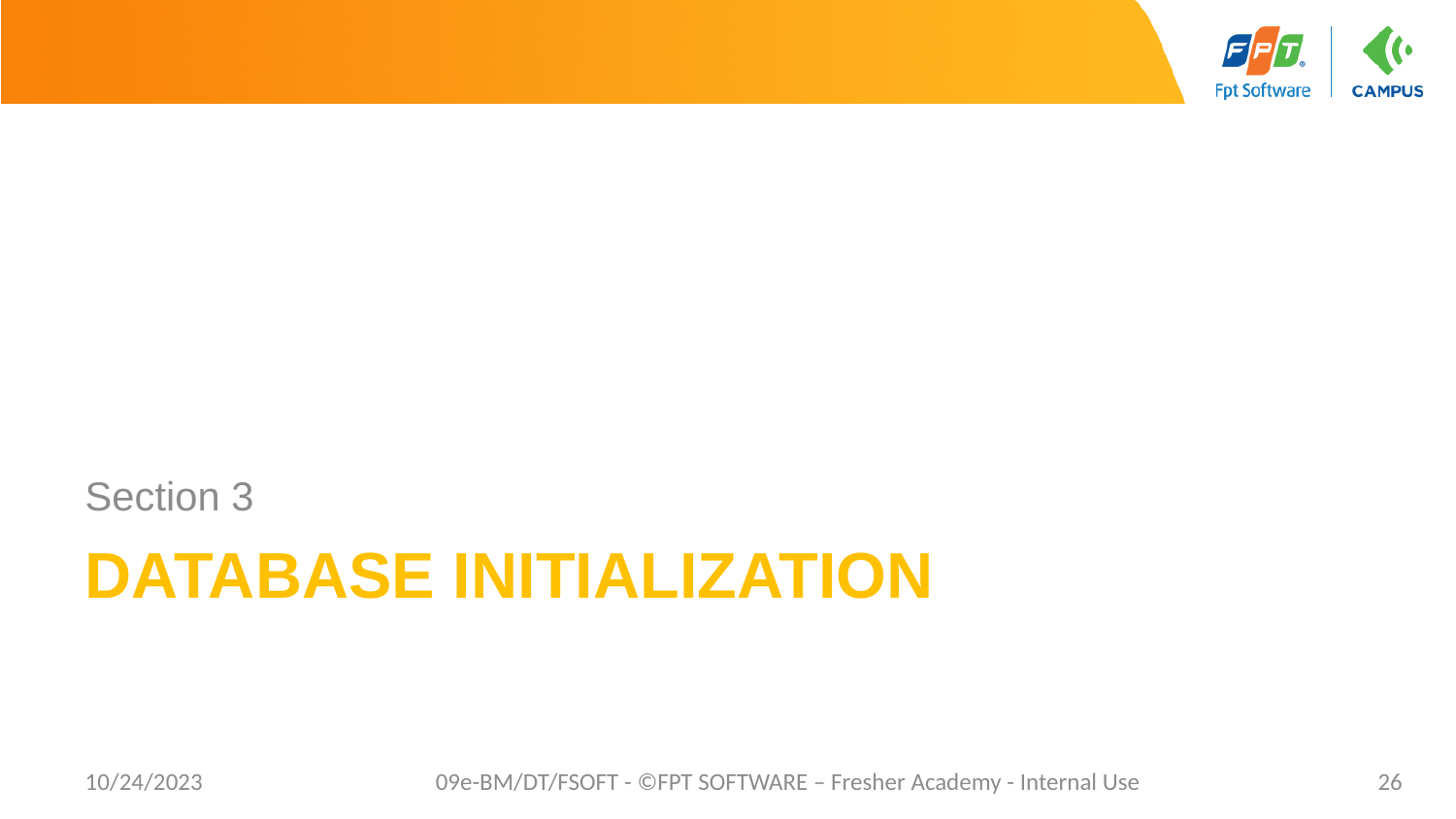

Section 3
# Database Initialization
10/24/2023
09e-BM/DT/FSOFT - ©FPT SOFTWARE – Fresher Academy - Internal Use
26